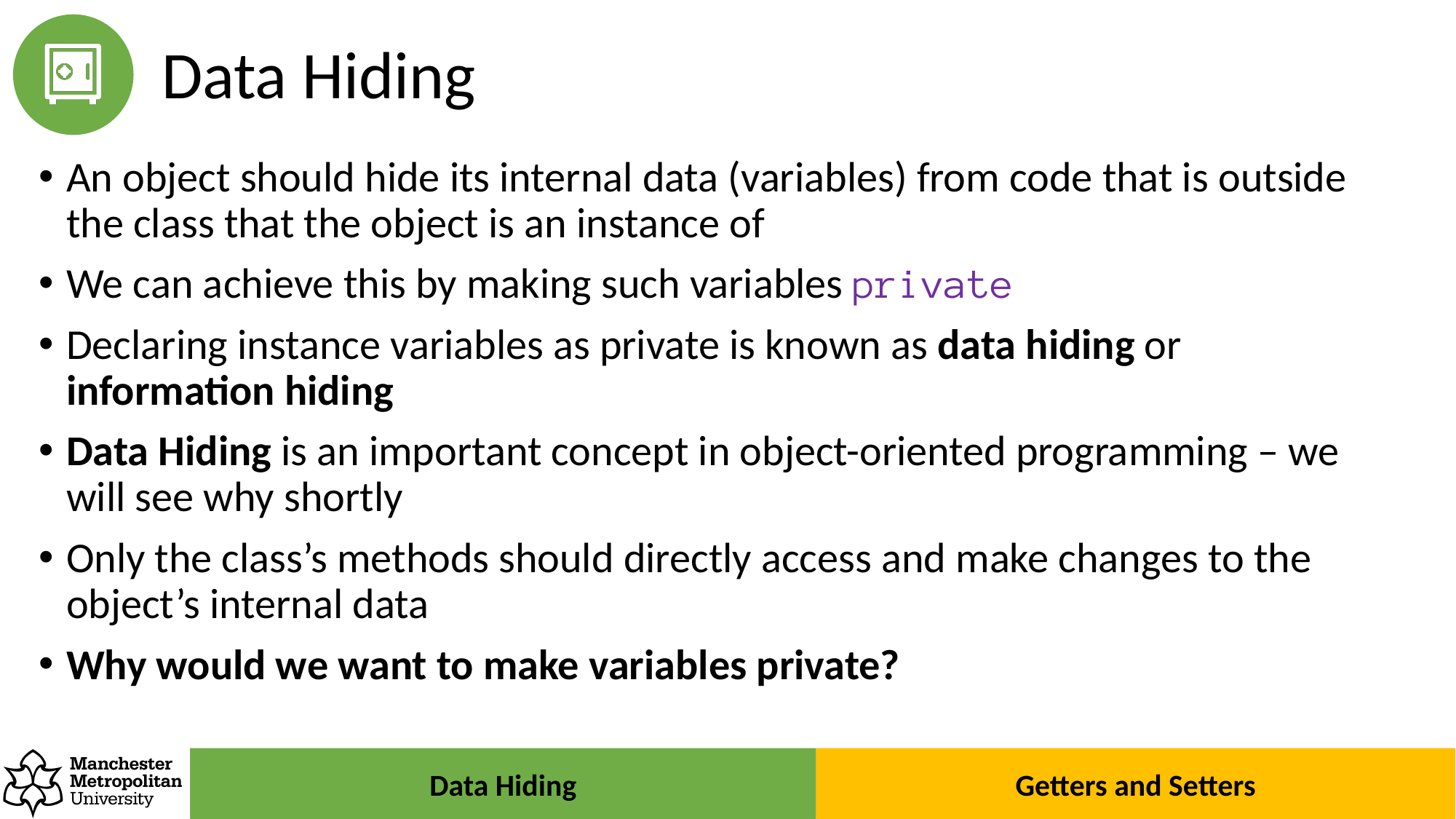

# Data Hiding

An object should hide its internal data (variables) from code that is outside the class that the object is an instance of
We can achieve this by making such variables private
Declaring instance variables as private is known as data hiding or information hiding
Data Hiding is an important concept in object-oriented programming – we will see why shortly
Only the class’s methods should directly access and make changes to the object’s internal data
Why would we want to make variables private?
Data Hiding
Getters and Setters